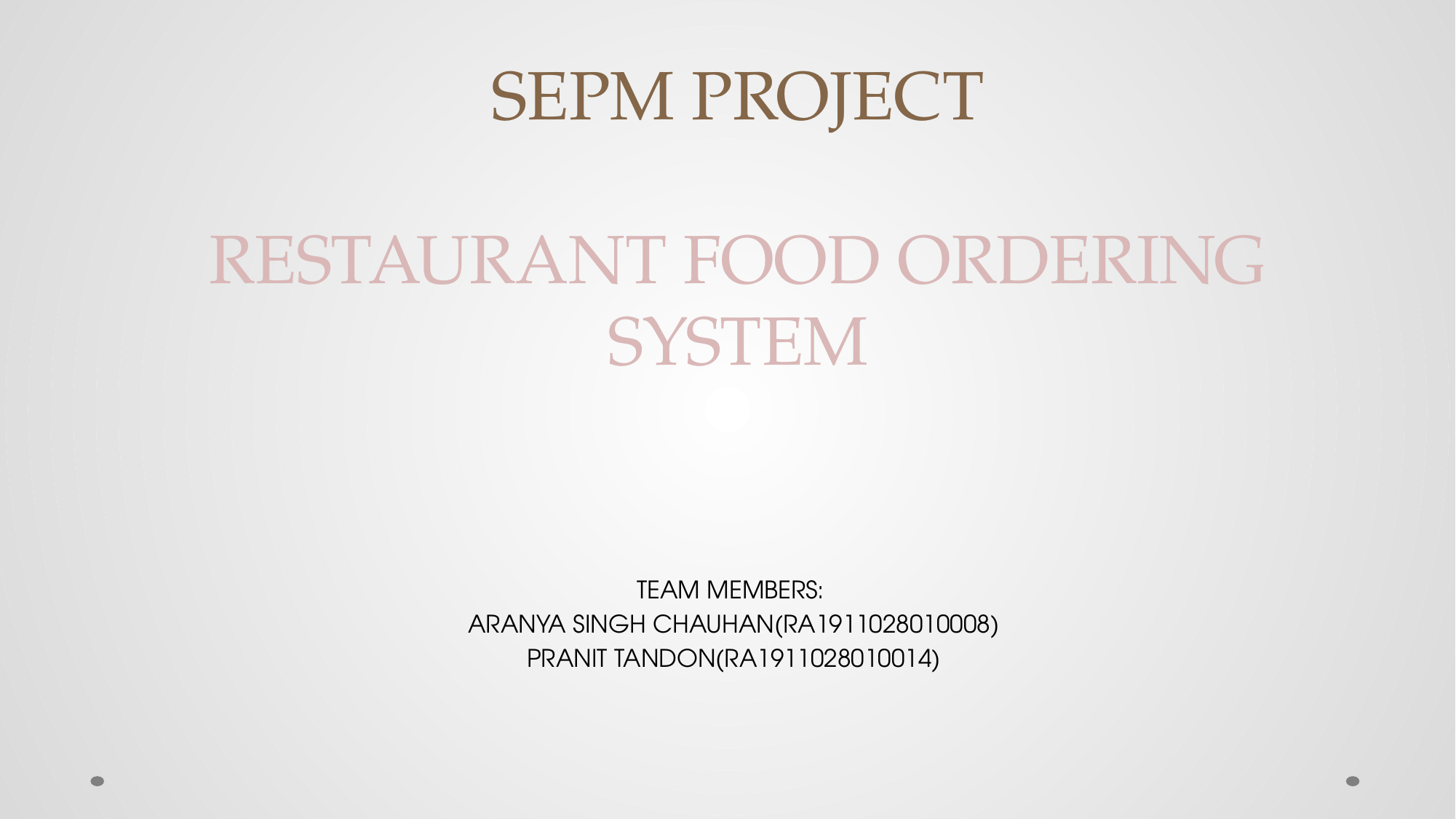

# SEPM PROJECT RESTAURANT FOOD ORDERING SYSTEM

TEAM MEMBERS:
ARANYA SINGH CHAUHAN(RA1911028010008)
PRANIT TANDON(RA1911028010014)